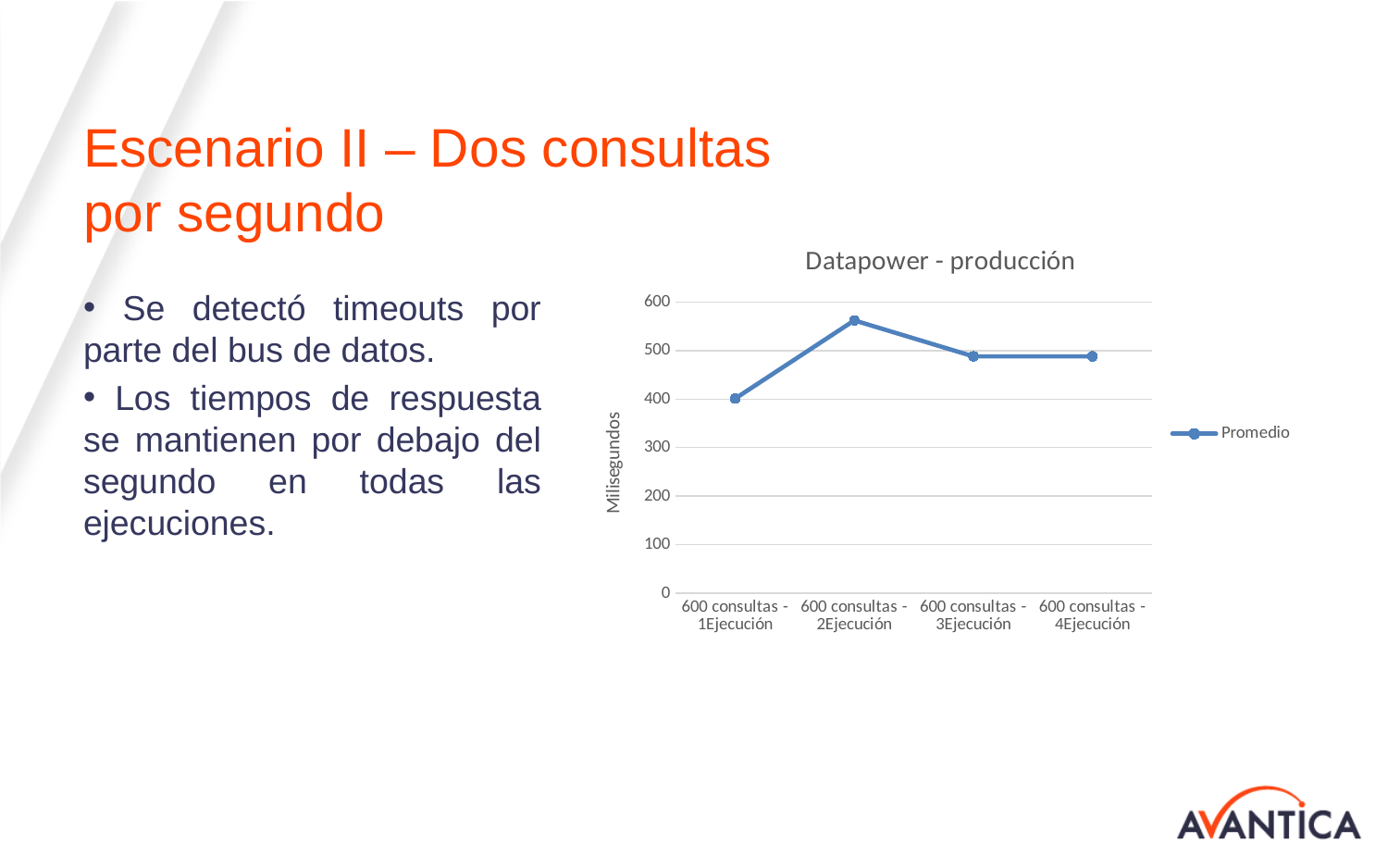

# Escenario II – Dos consultas por segundo

### Chart: Datapower - producción

| Category | Promedio |
|---|---|
| 600 consultas - 1Ejecución | 401.0 |
| 600 consultas - 2Ejecución | 562.0 |
| 600 consultas - 3Ejecución | 488.0 |
| 600 consultas - 4Ejecución | 488.0 |
 Se detectó timeouts por parte del bus de datos.
 Los tiempos de respuesta se mantienen por debajo del segundo en todas las ejecuciones.